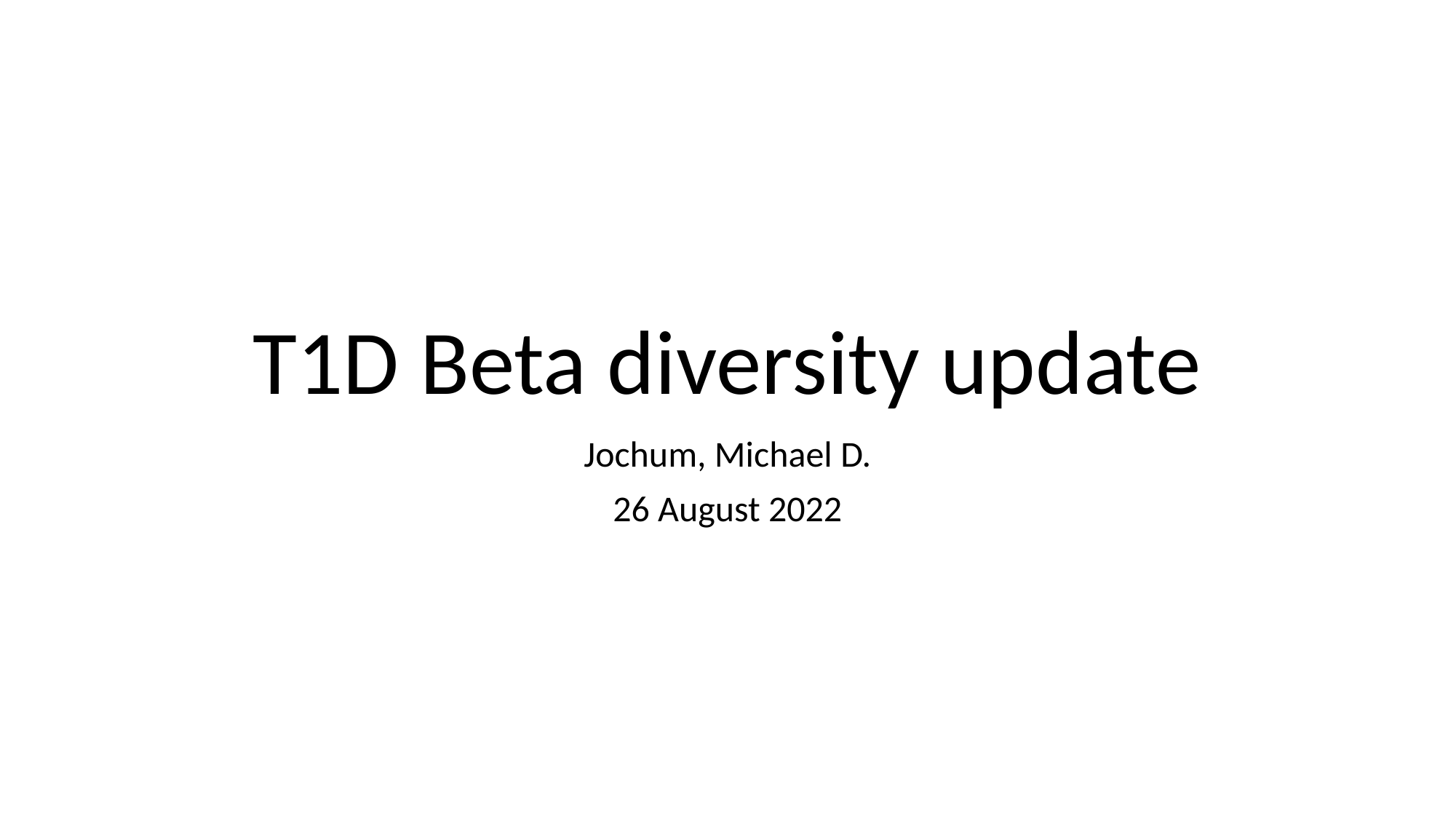

# T1D Beta diversity update
Jochum, Michael D.
26 August 2022